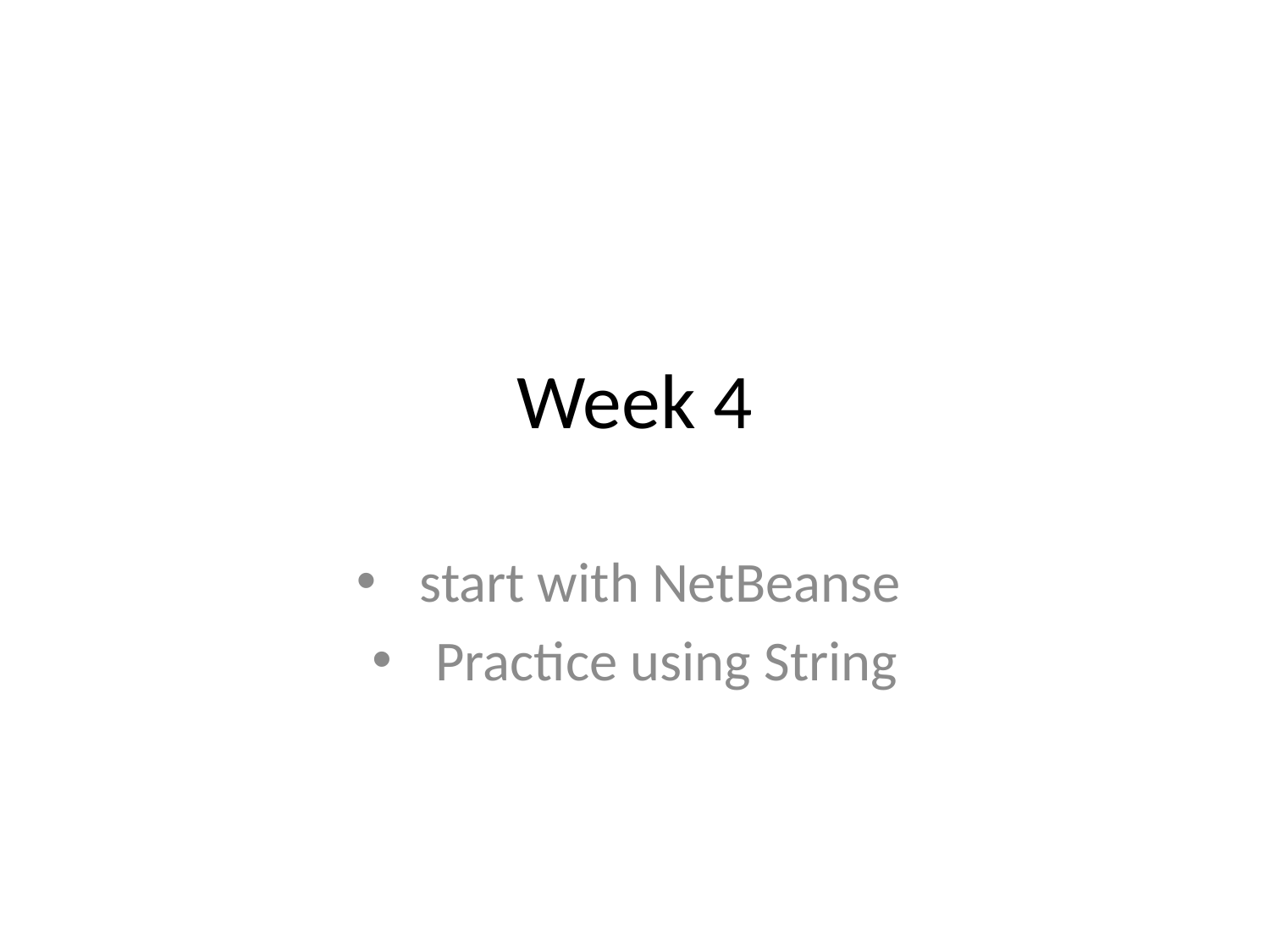

# Week 4
start with NetBeanse
Practice using String